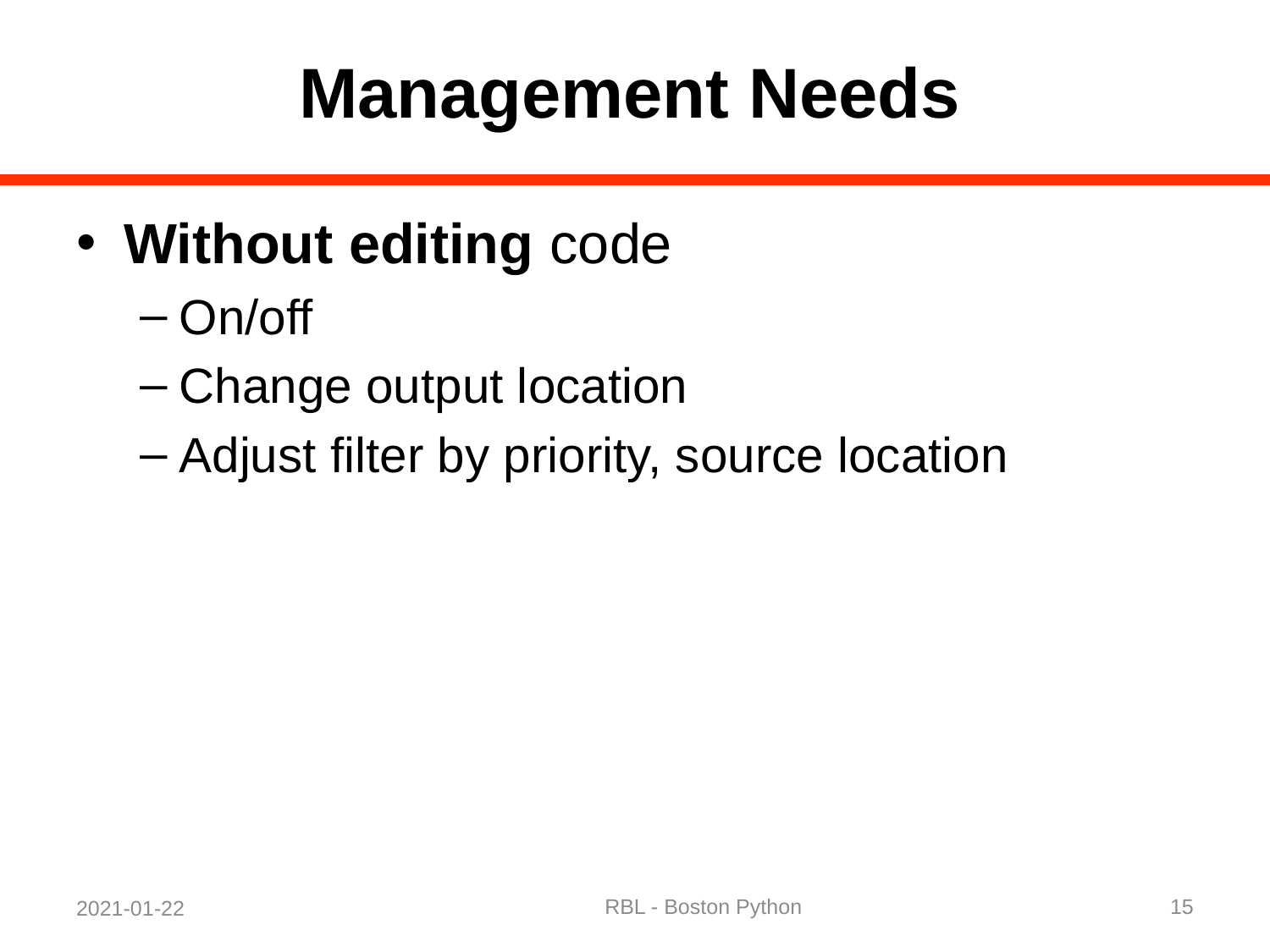

# Management Needs
Without editing code
On/off
Change output location
Adjust filter by priority, source location
RBL - Boston Python
15
2021-01-22